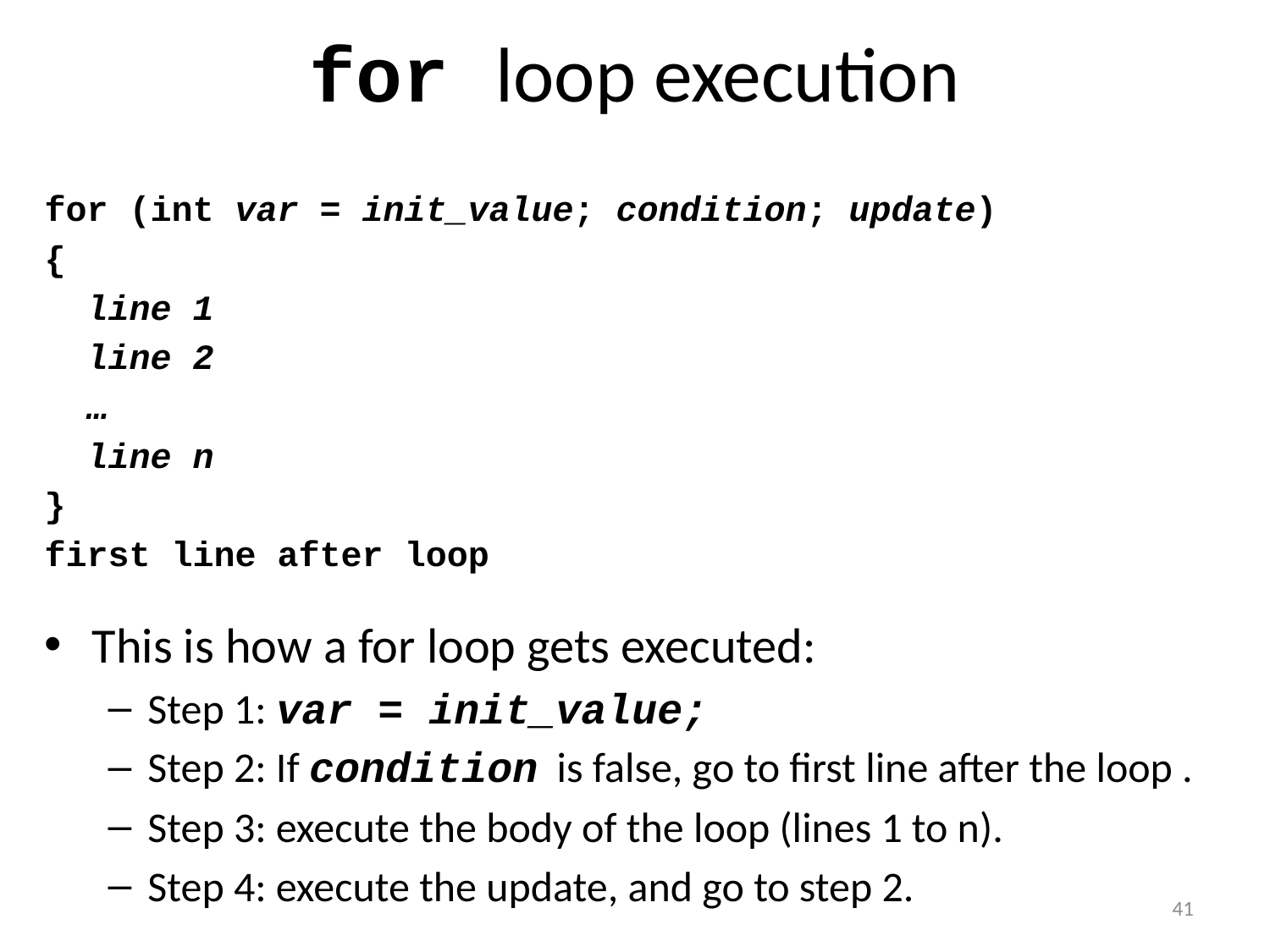

# for loop execution
for (int var = init_value; condition; update)
{
  line 1
  line 2
  …
  line n
}
first line after loop

This is how a for loop gets executed:
Step 1: var = init_value;
Step 2: If condition  is false, go to first line after the loop .
Step 3: execute the body of the loop (lines 1 to n).
Step 4: execute the update, and go to step 2.

41